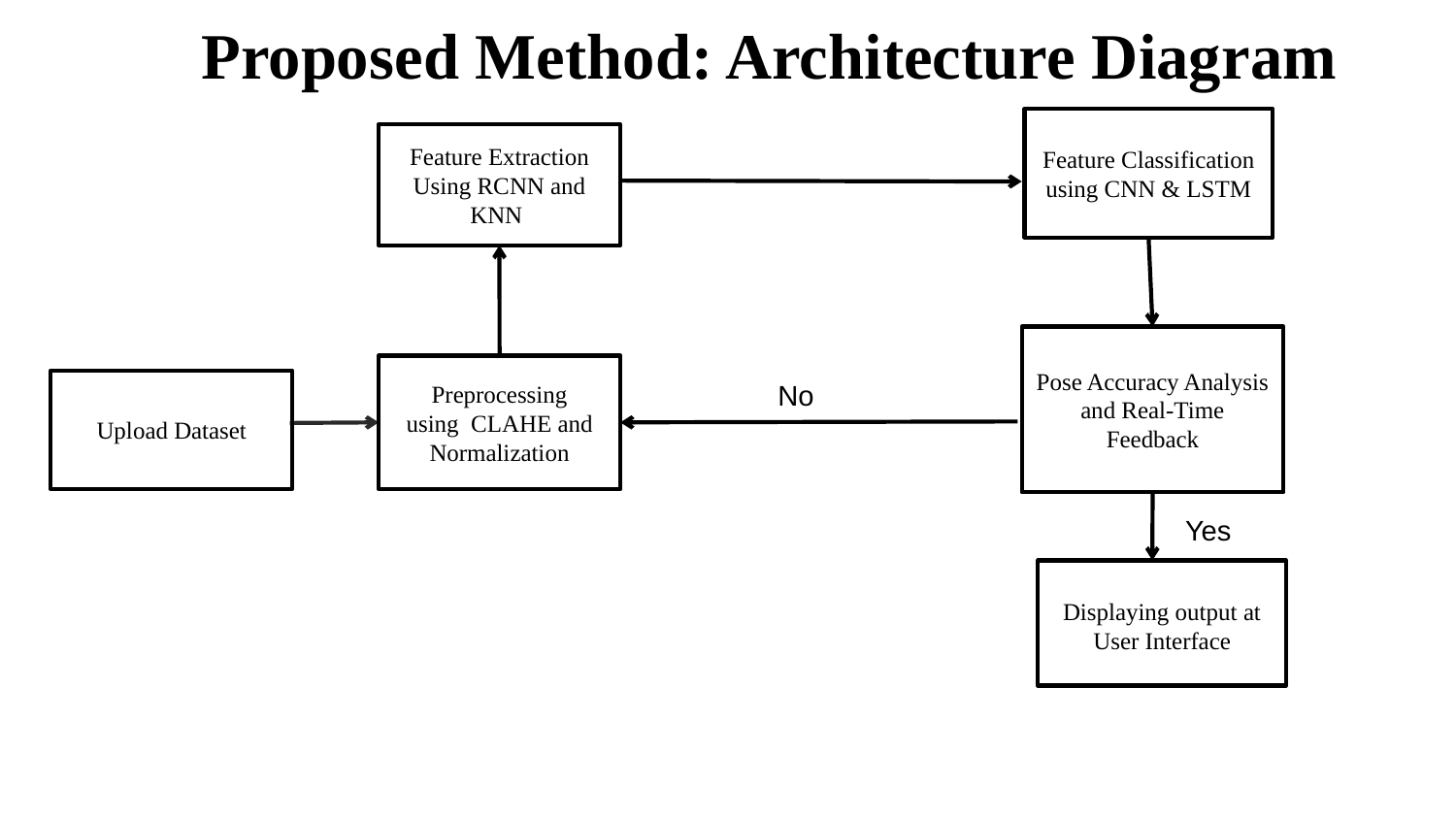

Proposed Method: Architecture Diagram
Feature Classification using CNN & LSTM
Feature Extraction Using RCNN and KNN
Pose Accuracy Analysis and Real-Time Feedback
Preprocessing
using  CLAHE and Normalization
Upload Dataset
No
Yes

Displaying output at User Interface